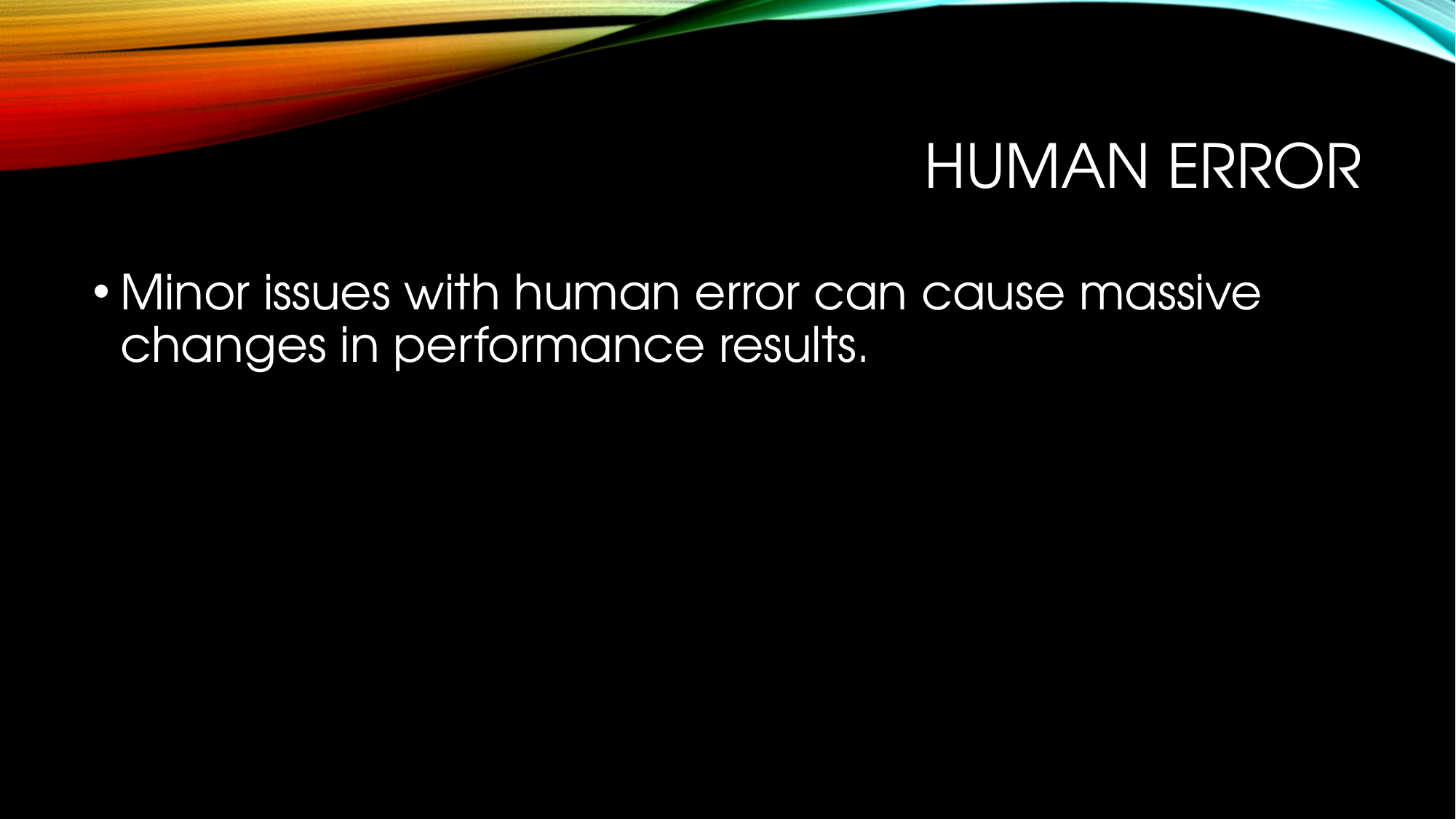

# HUMAN ERROR
Minor issues with human error can cause massive changes in performance results.